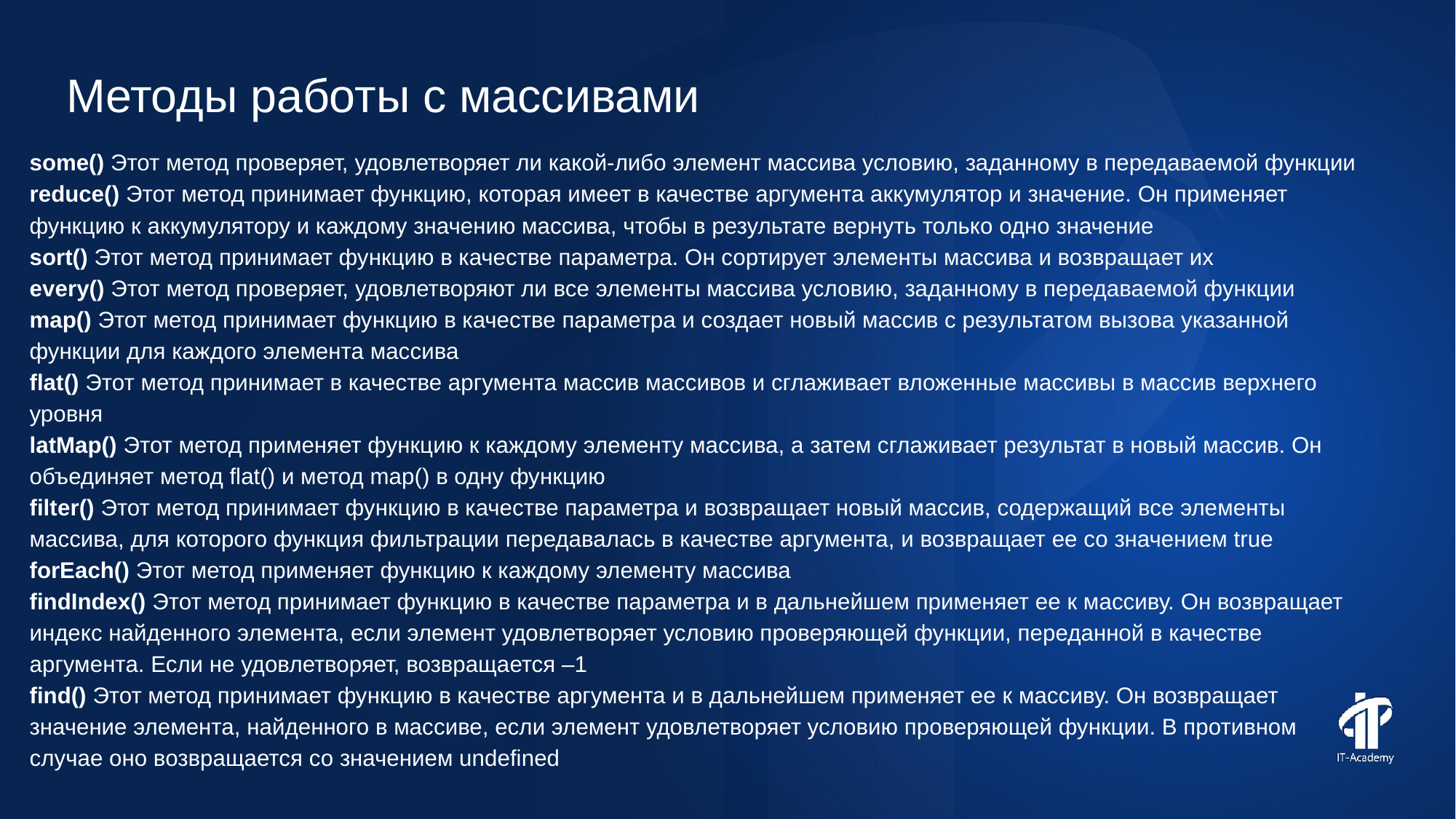

Методы работы с массивами
some() Этот метод проверяет, удовлетворяет ли какой-либо элемент массива условию, заданному в передаваемой функции
reduce() Этот метод принимает функцию, которая имеет в качестве аргумента аккумулятор и значение. Он применяет функцию к аккумулятору и каждому значению массива, чтобы в результате вернуть только одно значение
sort() Этот метод принимает функцию в качестве параметра. Он сортирует элементы массива и возвращает их
every() Этот метод проверяет, удовлетворяют ли все элементы массива условию, заданному в передаваемой функции
map() Этот метод принимает функцию в качестве параметра и создает новый массив с результатом вызова указанной функции для каждого элемента массива
flat() Этот метод принимает в качестве аргумента массив массивов и сглаживает вложенные массивы в массив верхнего уровня
latMap() Этот метод применяет функцию к каждому элементу массива, а затем сглаживает результат в новый массив. Он объединяет метод flat() и метод map() в одну функцию
filter() Этот метод принимает функцию в качестве параметра и возвращает новый массив, содержащий все элементы массива, для которого функция фильтрации передавалась в качестве аргумента, и возвращает ее со значением true
forEach() Этот метод применяет функцию к каждому элементу массива
findIndex() Этот метод принимает функцию в качестве параметра и в дальнейшем применяет ее к массиву. Он возвращает индекс найденного элемента, если элемент удовлетворяет условию проверяющей функции, переданной в качестве аргумента. Если не удовлетворяет, возвращается –1
find() Этот метод принимает функцию в качестве аргумента и в дальнейшем применяет ее к массиву. Он возвращает значение элемента, найденного в массиве, если элемент удовлетворяет условию проверяющей функции. В противном случае оно возвращается со значением undefined